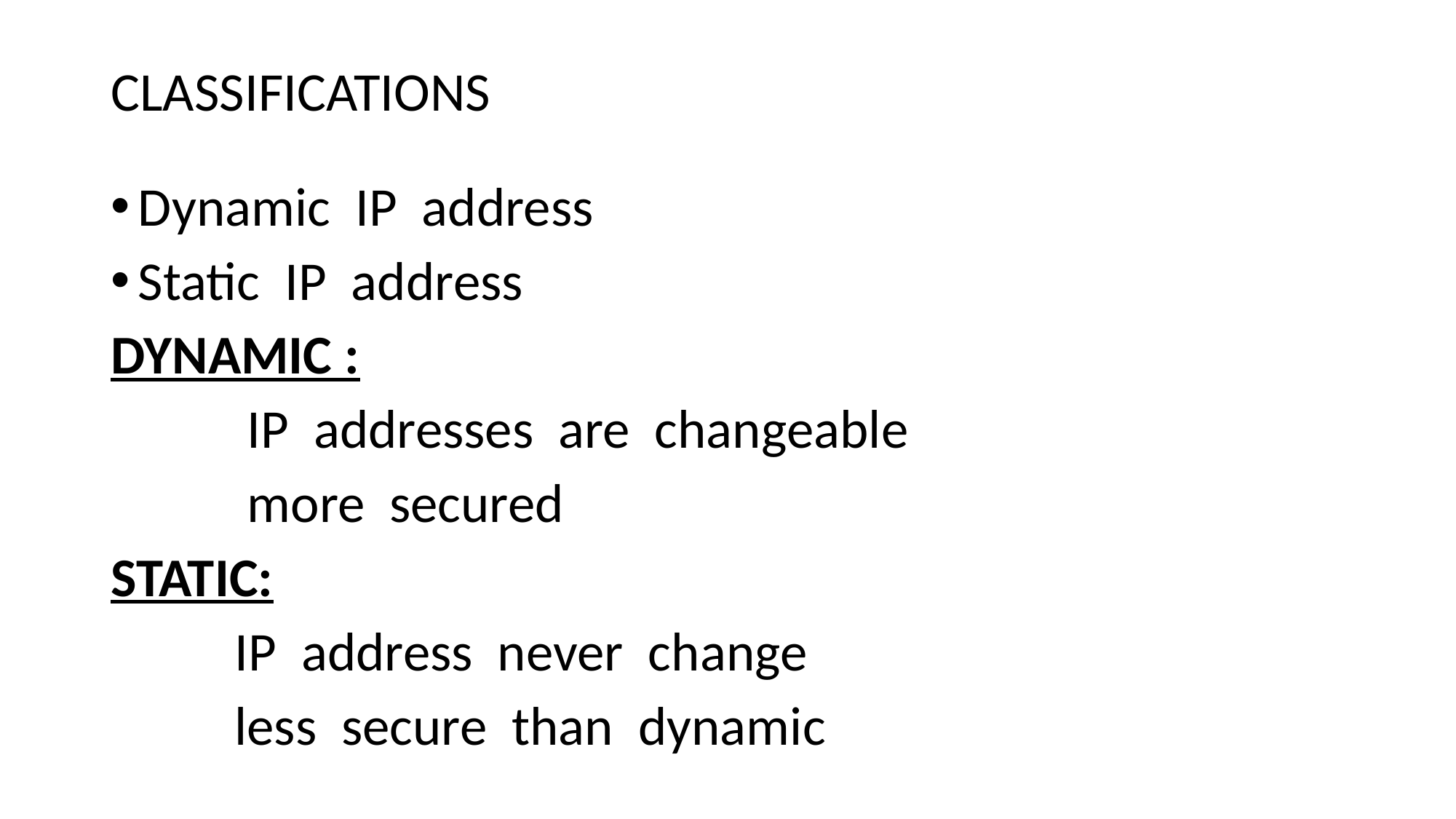

# CLASSIFICATIONS
Dynamic  IP  address
Static  IP  address
DYNAMIC :
           IP  addresses  are  changeable
           more  secured
STATIC:
          IP  address  never  change
          less  secure  than  dynamic